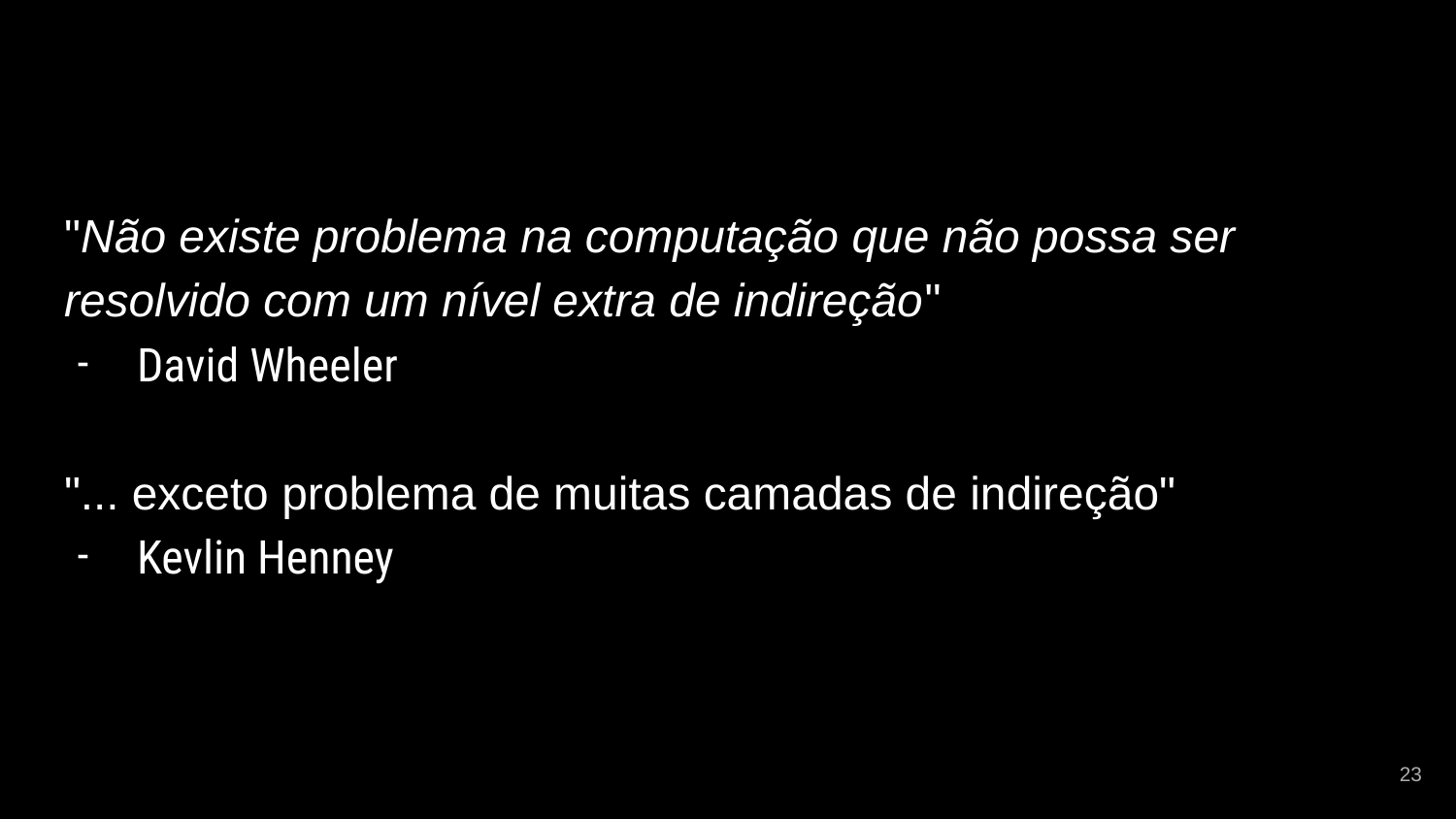

#
"Não existe problema na computação que não possa ser resolvido com um nível extra de indireção"
David Wheeler

"... exceto problema de muitas camadas de indireção"
Kevlin Henney

23